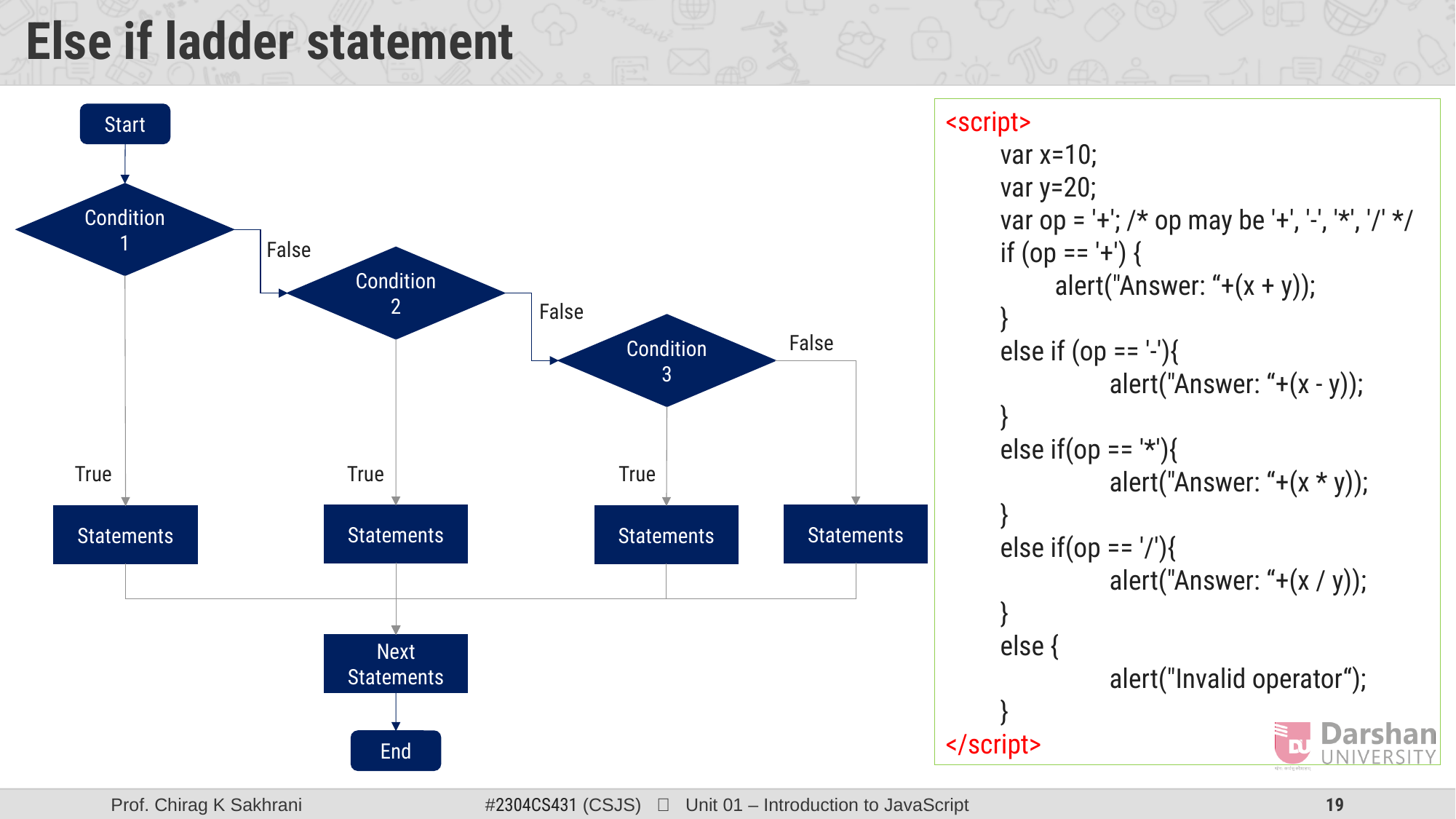

# Else if ladder statement
<script>
var x=10;
var y=20;
var op = '+'; /* op may be '+', '-', '*', '/' */
if (op == '+') {
alert("Answer: “+(x + y));
}
else if (op == '-'){
	alert("Answer: “+(x - y));
}
else if(op == '*'){
	alert("Answer: “+(x * y));
}
else if(op == '/'){
	alert("Answer: “+(x / y));
}
else {
	alert("Invalid operator“);
}
</script>
Start
Condition 1
False
Condition 2
False
Condition 3
False
True
True
True
Statements
Statements
Statements
Statements
Next Statements
End